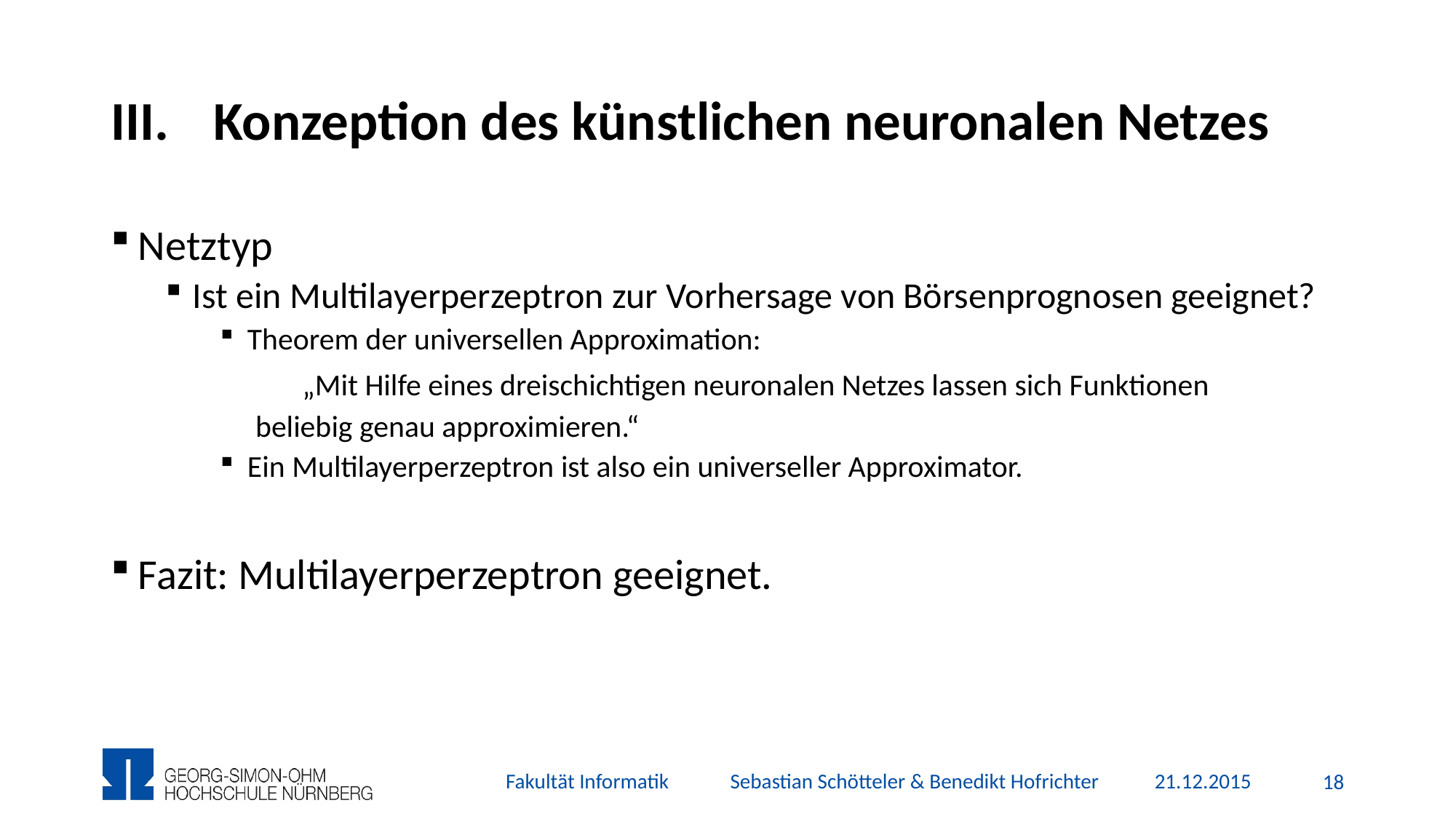

# Konzeption des künstlichen neuronalen Netzes
Netztyp
Ist ein Multilayerperzeptron zur Vorhersage von Börsenprognosen geeignet?
Theorem der universellen Approximation:
	    „Mit Hilfe eines dreischichtigen neuronalen Netzes lassen sich Funktionen
             beliebig genau approximieren.“
Ein Multilayerperzeptron ist also ein universeller Approximator.

Fazit: Multilayerperzeptron geeignet.

Fakultät Informatik             Sebastian Schötteler & Benedikt Hofrichter
21.12.2015
18